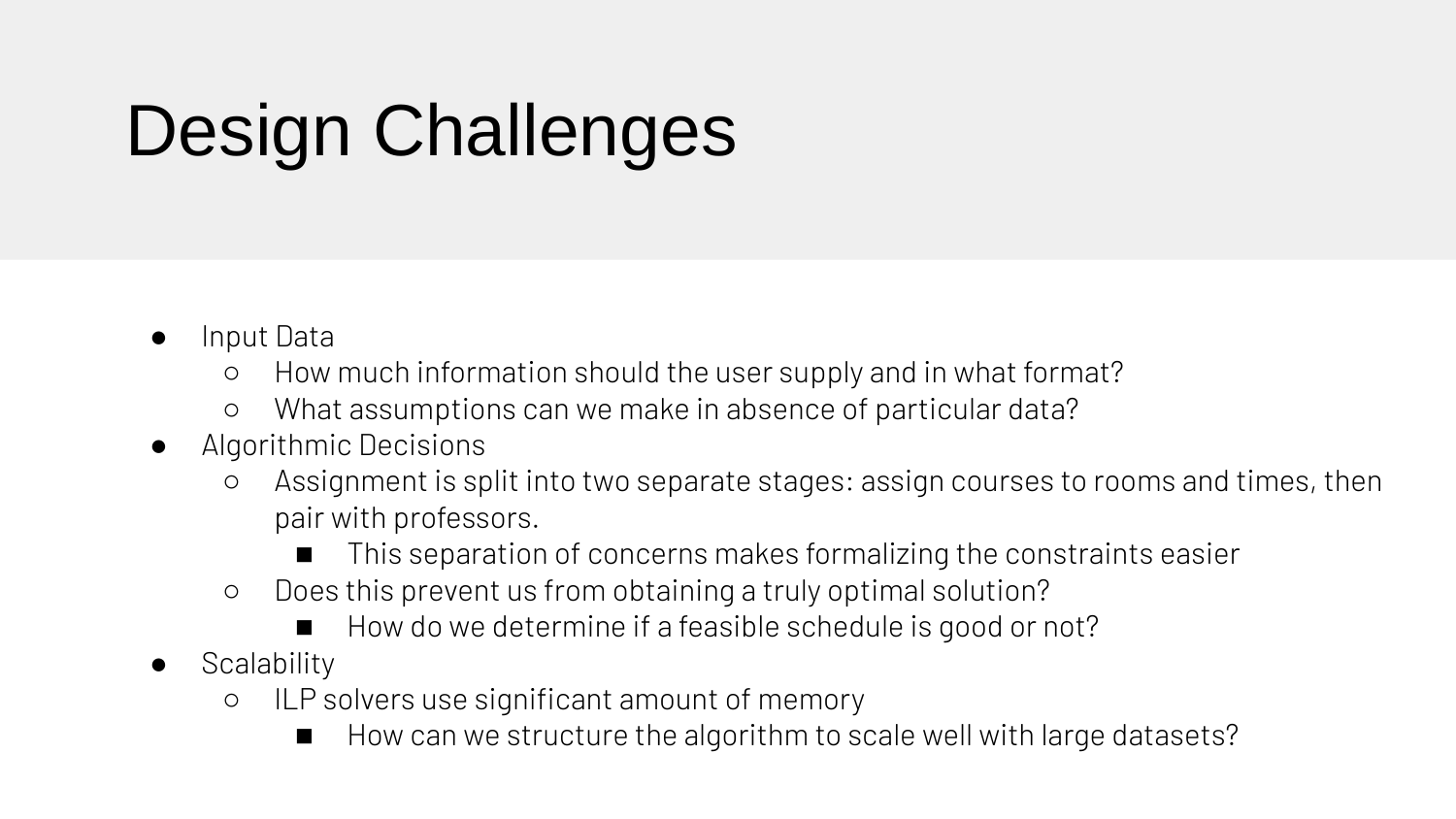

Design Challenges
Input Data
How much information should the user supply and in what format?
What assumptions can we make in absence of particular data?
Algorithmic Decisions
Assignment is split into two separate stages: assign courses to rooms and times, then pair with professors.
This separation of concerns makes formalizing the constraints easier
Does this prevent us from obtaining a truly optimal solution?
How do we determine if a feasible schedule is good or not?
Scalability
ILP solvers use significant amount of memory
How can we structure the algorithm to scale well with large datasets?